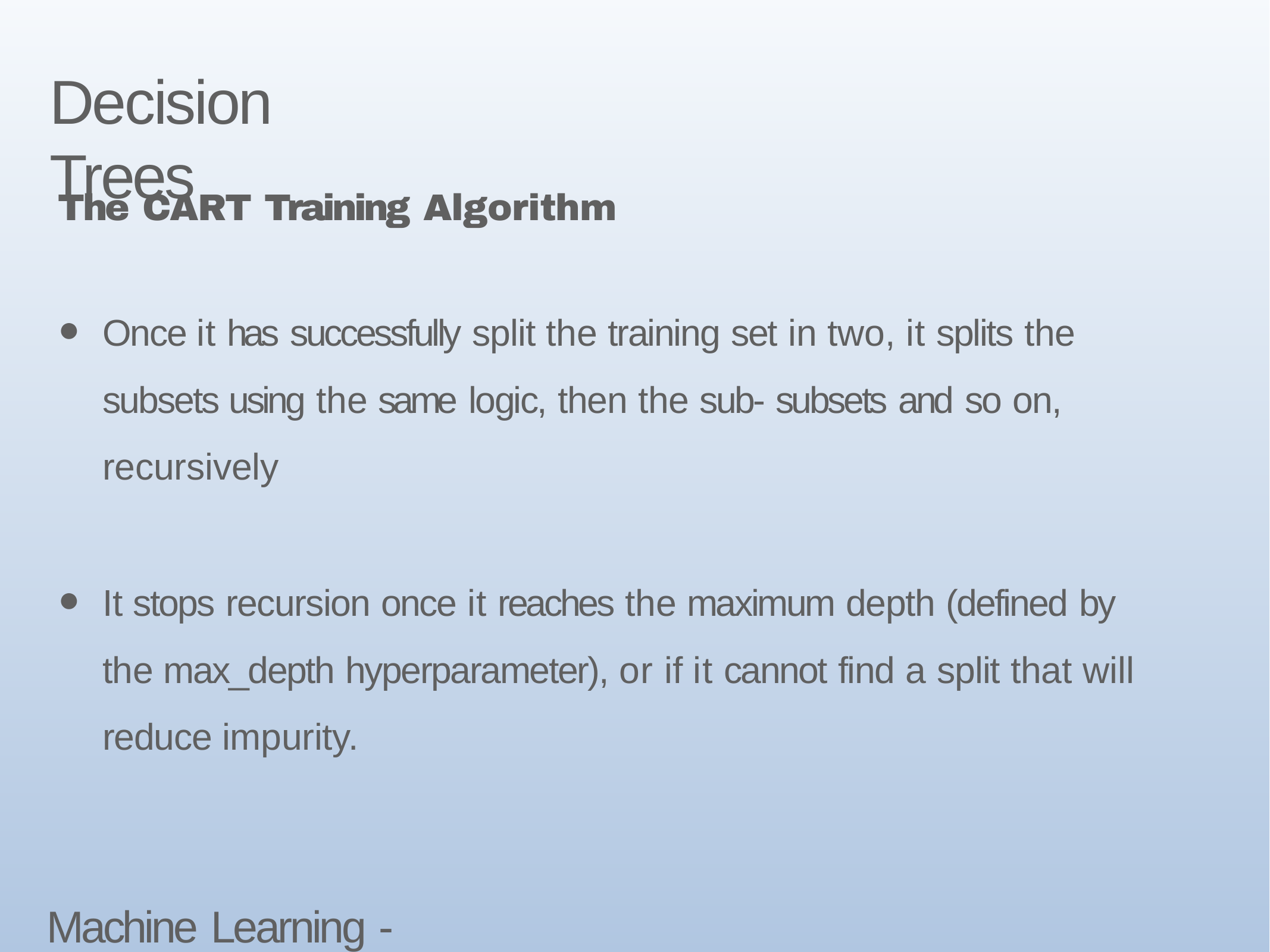

# Decision Trees
The CART Training Algorithm

Once it has successfully split the training set in two, it splits the subsets using the same logic, then the sub- subsets and so on, recursively

It stops recursion once it reaches the maximum depth (defined by the max_depth hyperparameter), or if it cannot find a split that will reduce impurity.
Machine Learning - Classfication